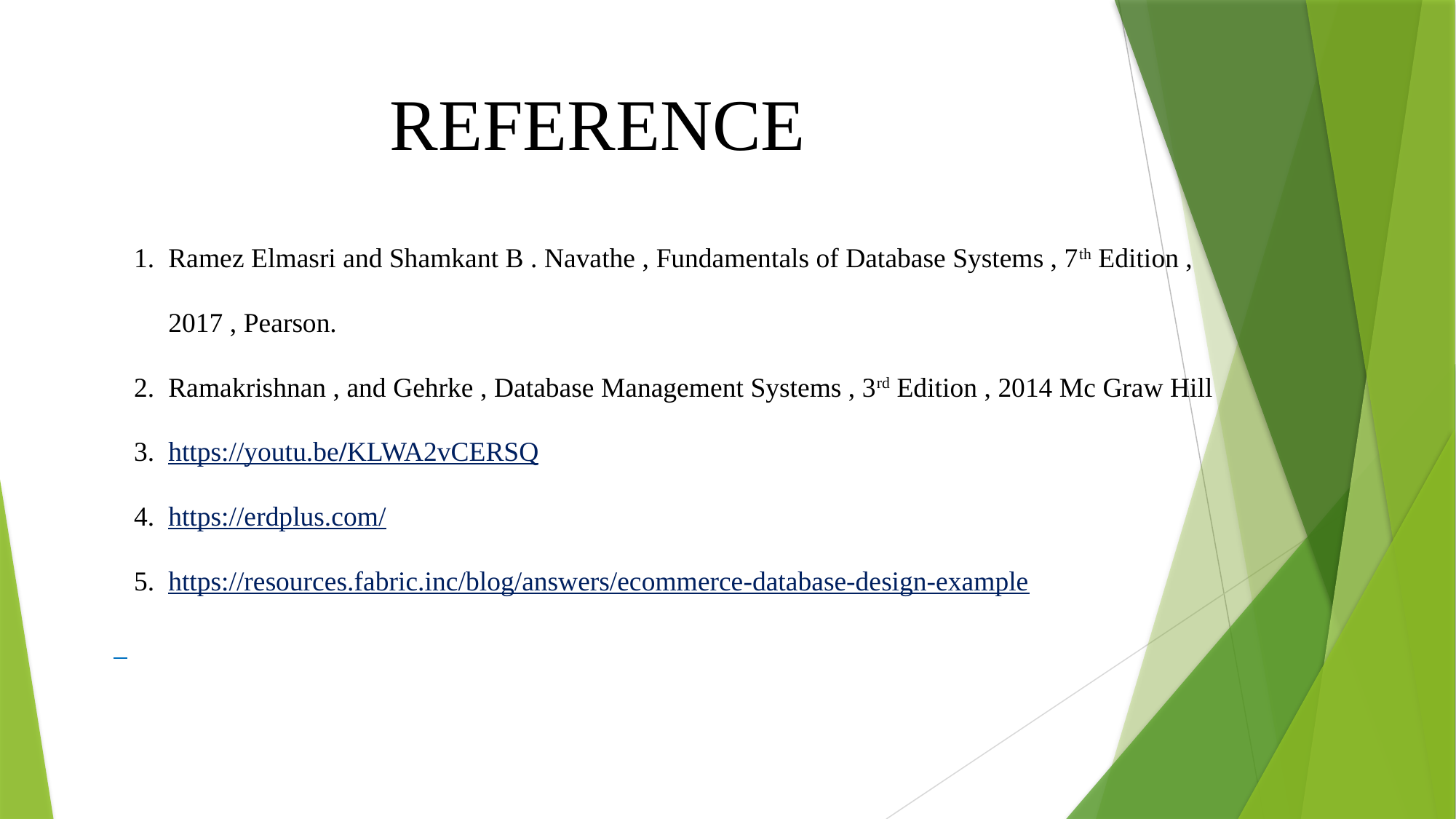

REFERENCE
# 1.  Ramez Elmasri and Shamkant B . Navathe , Fundamentals of Database Systems , 7th Edition ,
        2017 , Pearson.
   2.  Ramakrishnan , and Gehrke , Database Management Systems , 3rd Edition , 2014 Mc Graw Hill
   3.  https://youtu.be/KLWA2vCERSQ
   4.  https://erdplus.com/
   5.  https://resources.fabric.inc/blog/answers/ecommerce-database-design-example